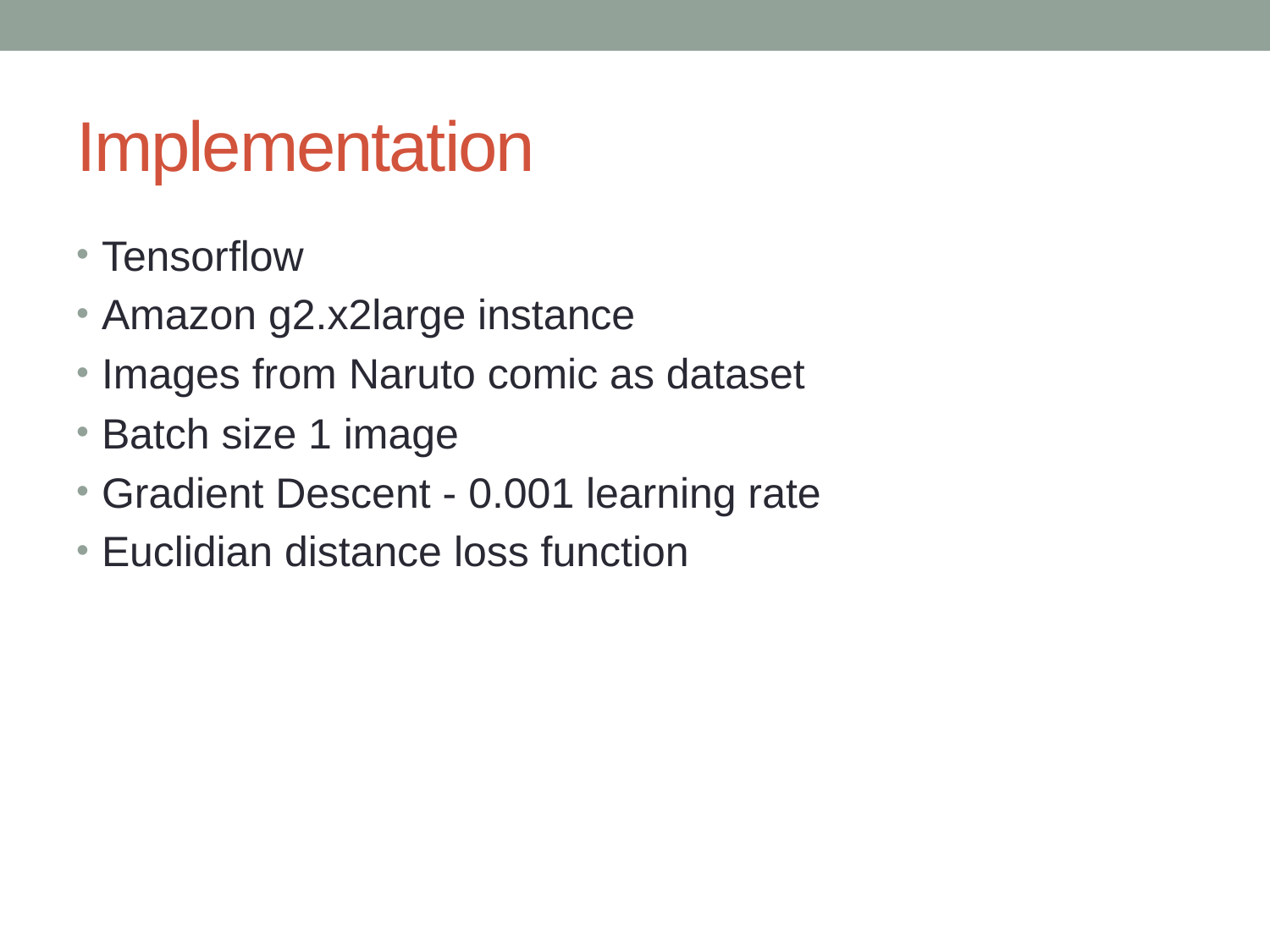

# Implementation
Tensorflow
Amazon g2.x2large instance
Images from Naruto comic as dataset
Batch size 1 image
Gradient Descent - 0.001 learning rate
Euclidian distance loss function